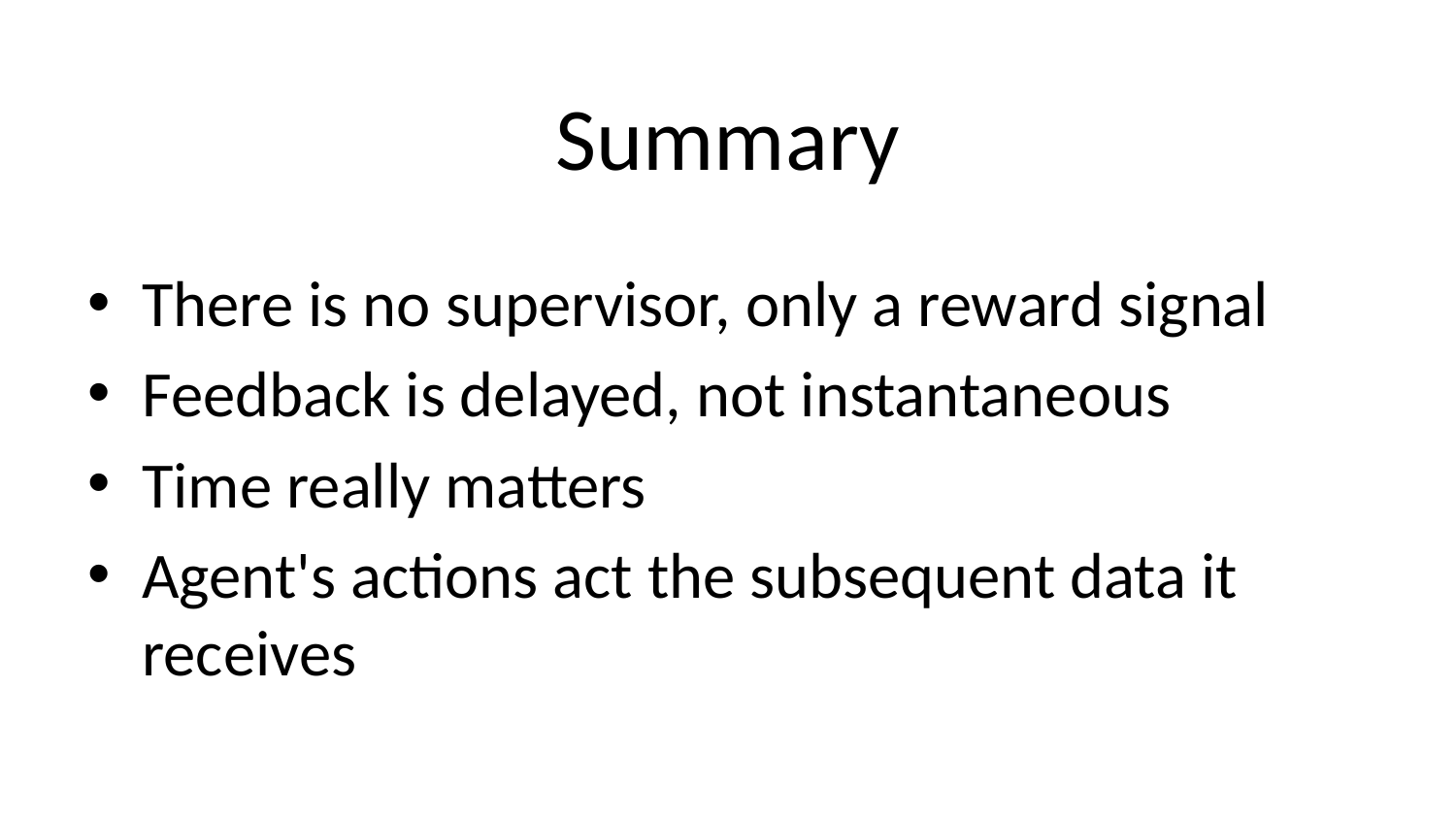

# Summary
There is no supervisor, only a reward signal
Feedback is delayed, not instantaneous
Time really matters
Agent's actions act the subsequent data it receives